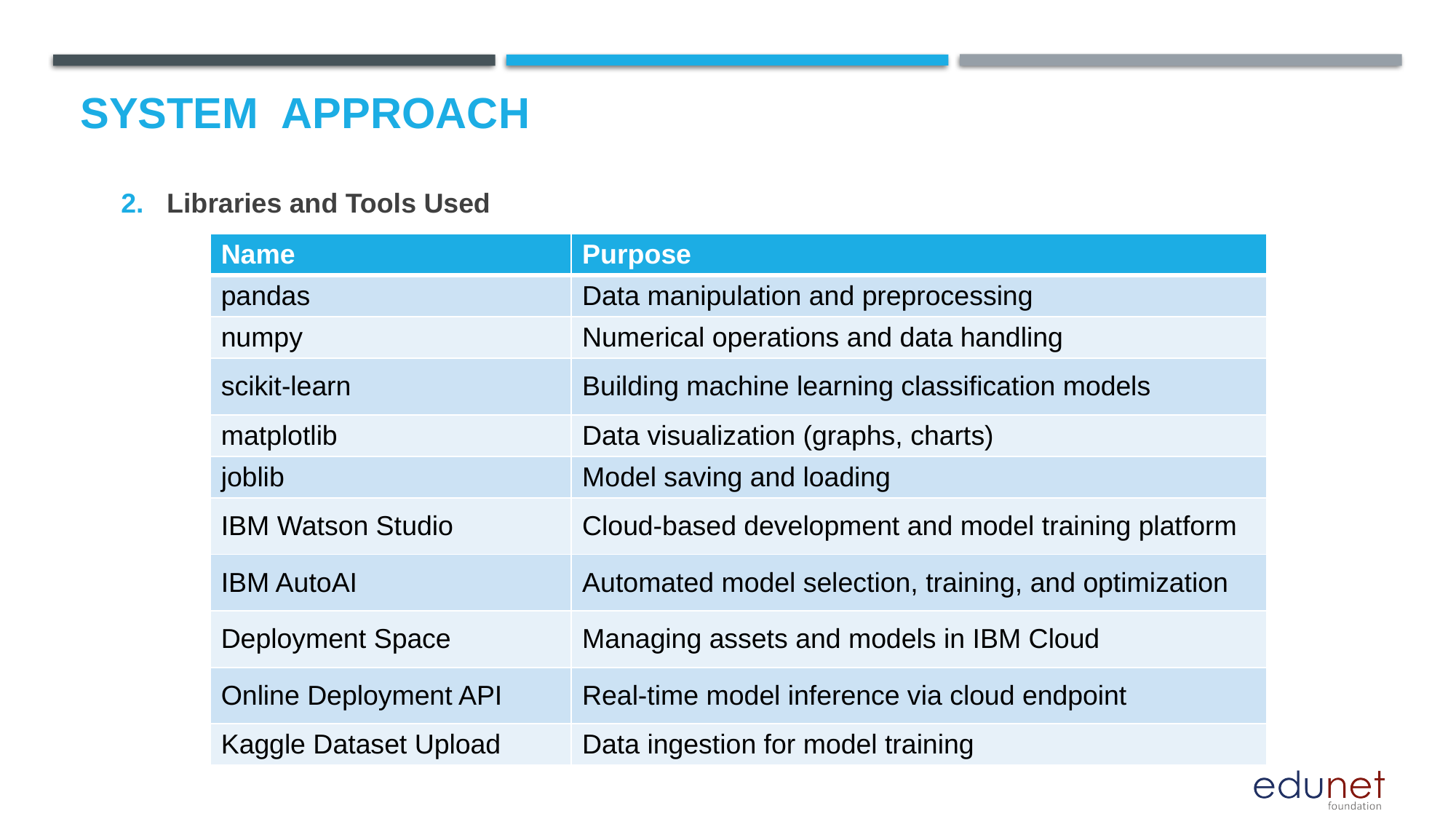

# System  Approach
2.   Libraries and Tools Used

| Name | Purpose |
| --- | --- |
| pandas | Data manipulation and preprocessing |
| numpy | Numerical operations and data handling |
| scikit-learn | Building machine learning classification models |
| matplotlib | Data visualization (graphs, charts) |
| joblib | Model saving and loading |
| IBM Watson Studio | Cloud-based development and model training platform |
| IBM AutoAI | Automated model selection, training, and optimization |
| Deployment Space | Managing assets and models in IBM Cloud |
| Online Deployment API | Real-time model inference via cloud endpoint |
| Kaggle Dataset Upload | Data ingestion for model training |